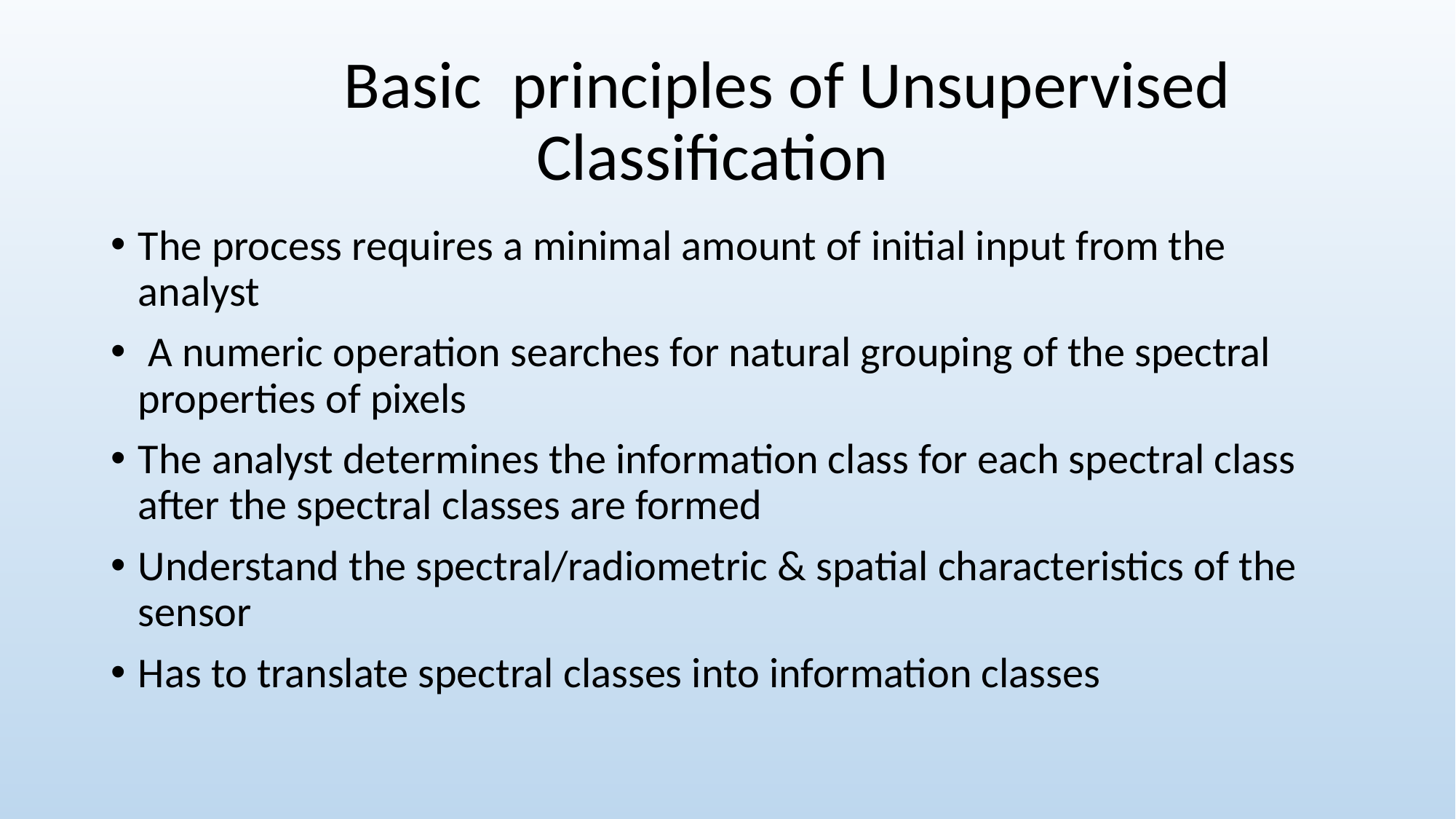

# Basic  principles of Unsupervised Classification
The process requires a minimal amount of initial input from the analyst
 A numeric operation searches for natural grouping of the spectral properties of pixels
The analyst determines the information class for each spectral class after the spectral classes are formed
Understand the spectral/radiometric & spatial characteristics of the sensor
Has to translate spectral classes into information classes